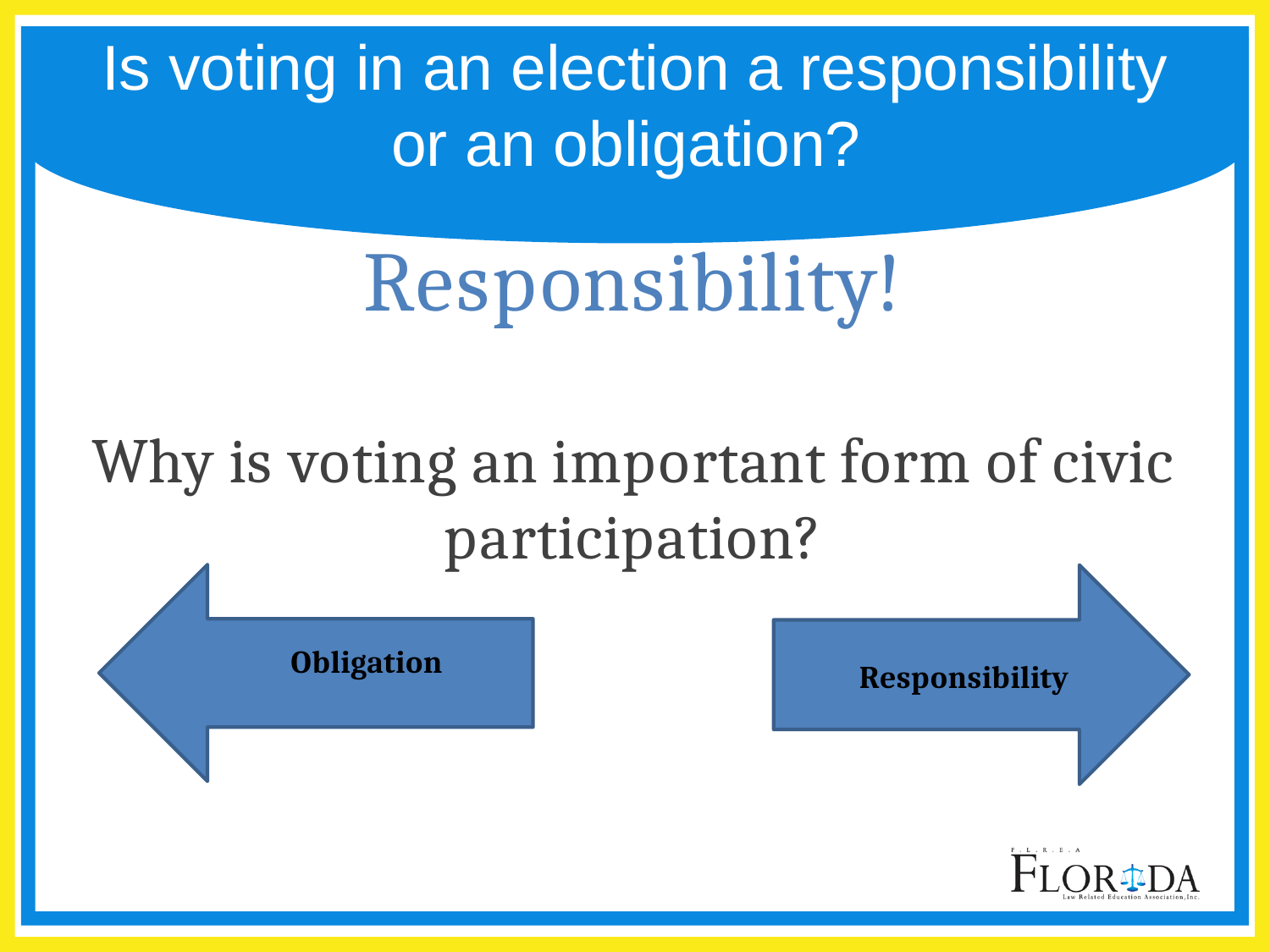

# Is voting in an election a responsibility or an obligation?
Responsibility!

Why is voting an important form of civic participation?

Obligation
Responsibility